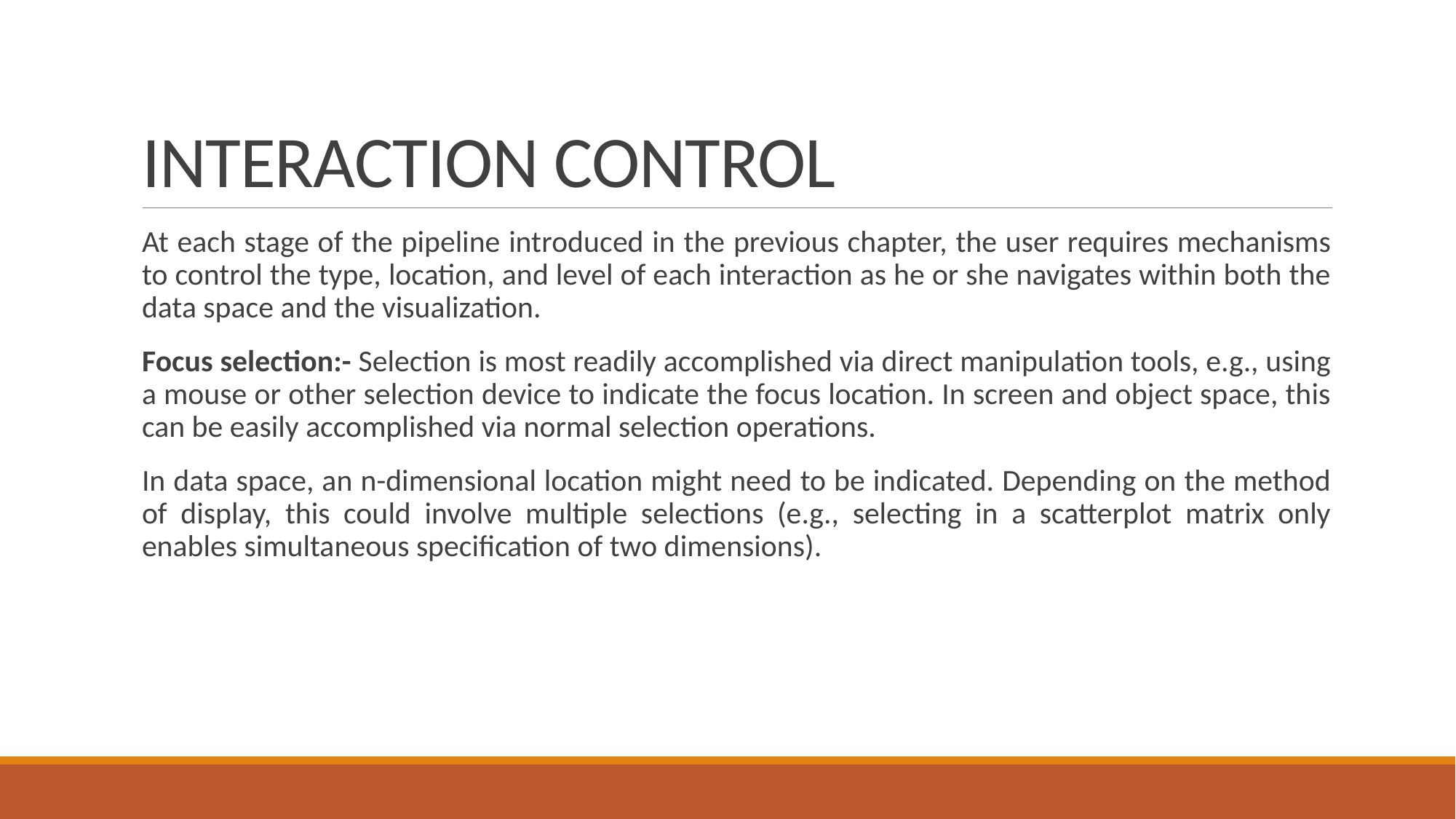

# INTERACTION CONTROL
At each stage of the pipeline introduced in the previous chapter, the user requires mechanisms to control the type, location, and level of each interaction as he or she navigates within both the data space and the visualization.
Focus selection:- Selection is most readily accomplished via direct manipulation tools, e.g., using a mouse or other selection device to indicate the focus location. In screen and object space, this can be easily accomplished via normal selection operations.
In data space, an n-dimensional location might need to be indicated. Depending on the method of display, this could involve multiple selections (e.g., selecting in a scatterplot matrix only enables simultaneous specification of two dimensions).